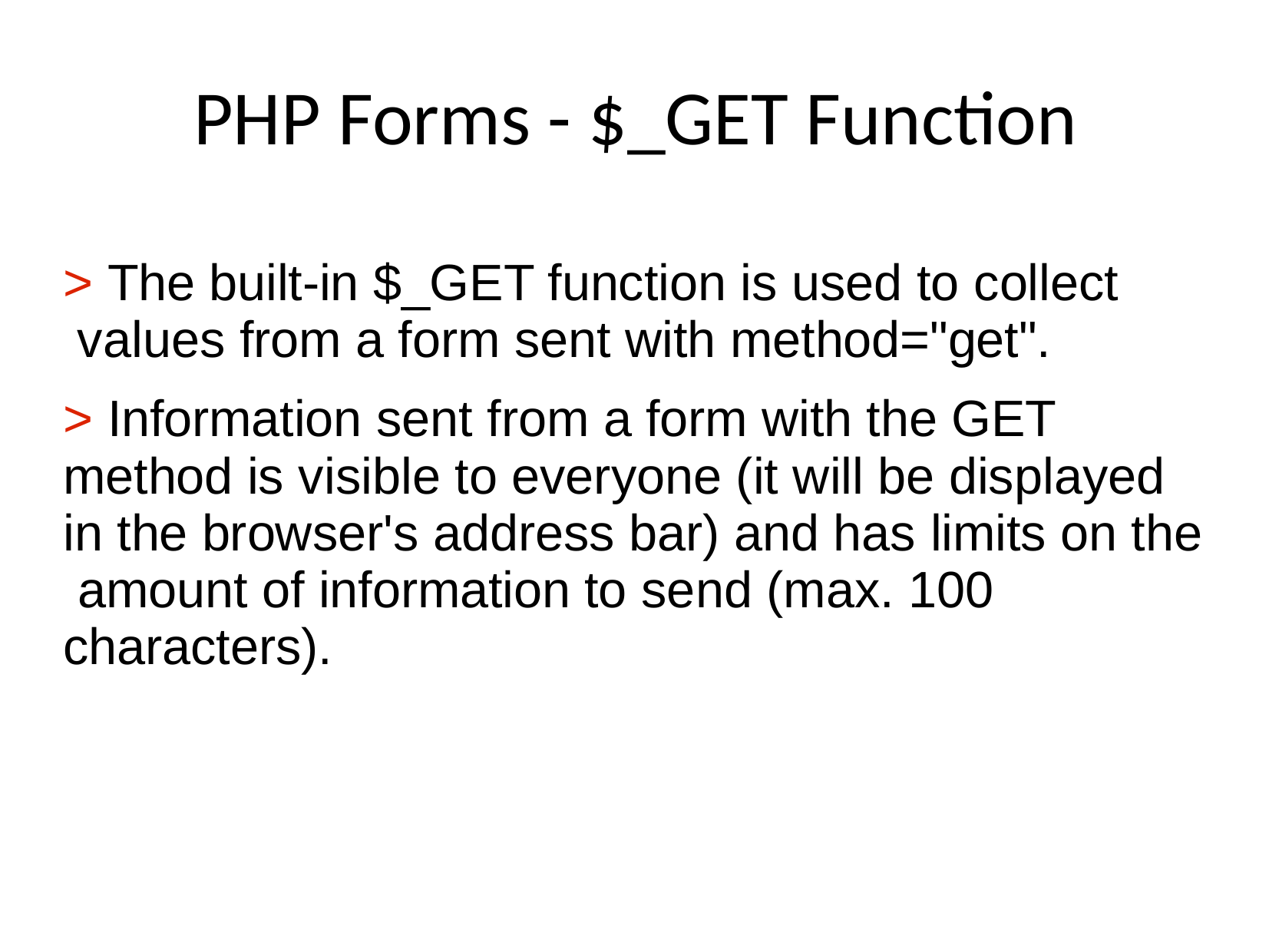

# PHP Forms - $_GET Function
> The built-in $_GET function is used to collect  values from a form sent with method="get".
> Information sent from a form with the GET  method is visible to everyone (it will be displayed  in the browser's address bar) and has limits on the  amount of information to send (max. 100  characters).